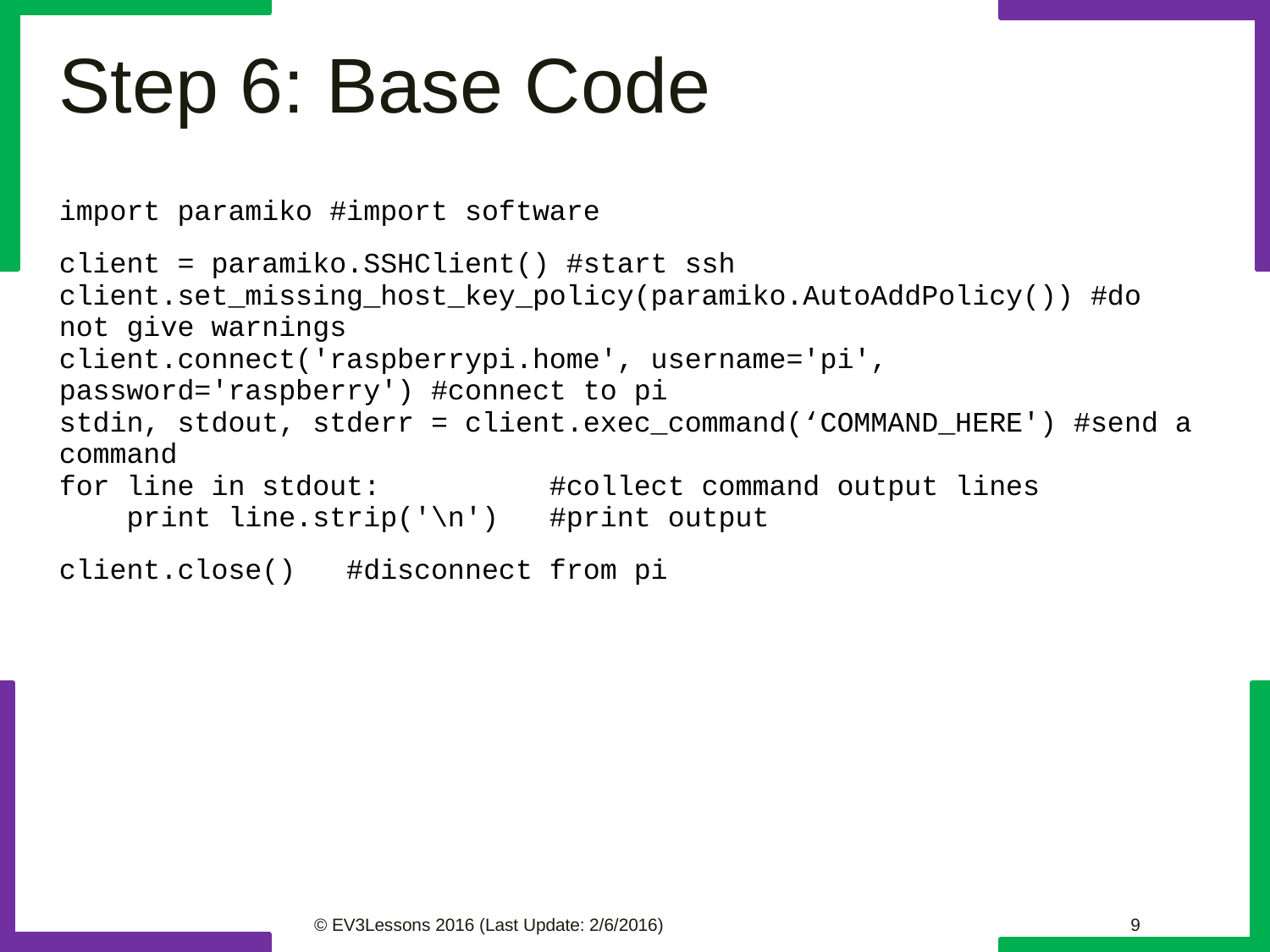

# Step 6: Base Code
import paramiko #import software
client = paramiko.SSHClient() #start ssh
client.set_missing_host_key_policy(paramiko.AutoAddPolicy()) #do not give warnings
client.connect('raspberrypi.home', username='pi', password='raspberry') #connect to pi
stdin, stdout, stderr = client.exec_command(‘COMMAND_HERE') #send a command
for line in stdout:          #collect command output lines
    print line.strip('\n')   #print output
client.close()   #disconnect from pi

© EV3Lessons 2016 (Last Update: 2/6/2016)
9